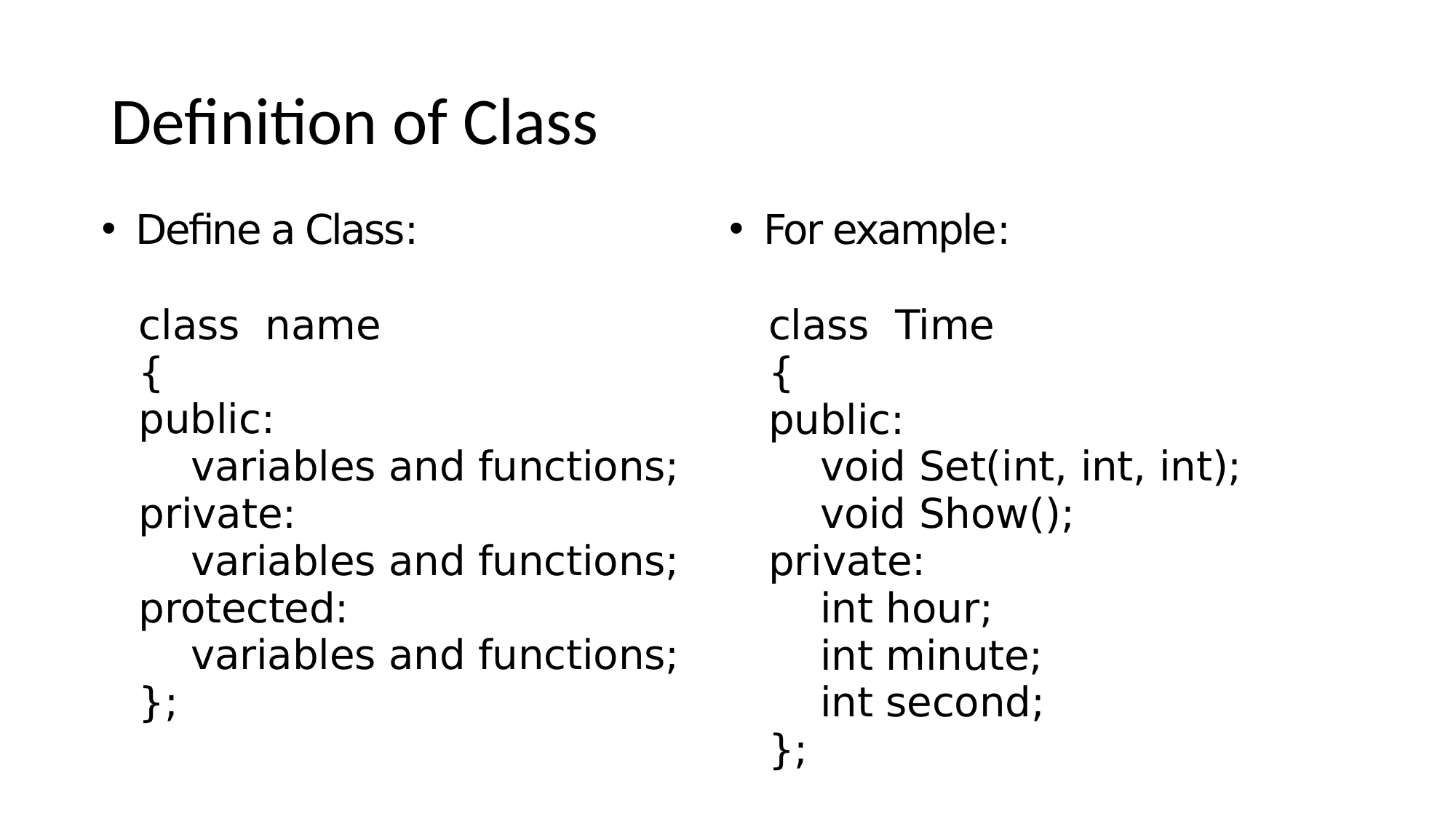

# Definition of Class
Define a Class:
For example:
class  name
{
public:
    variables and functions;
private:
    variables and functions;
protected:
    variables and functions;
};
class  Time
{
public:
    void Set(int, int, int);
    void Show();
private:
    int hour;
    int minute;
    int second;
};